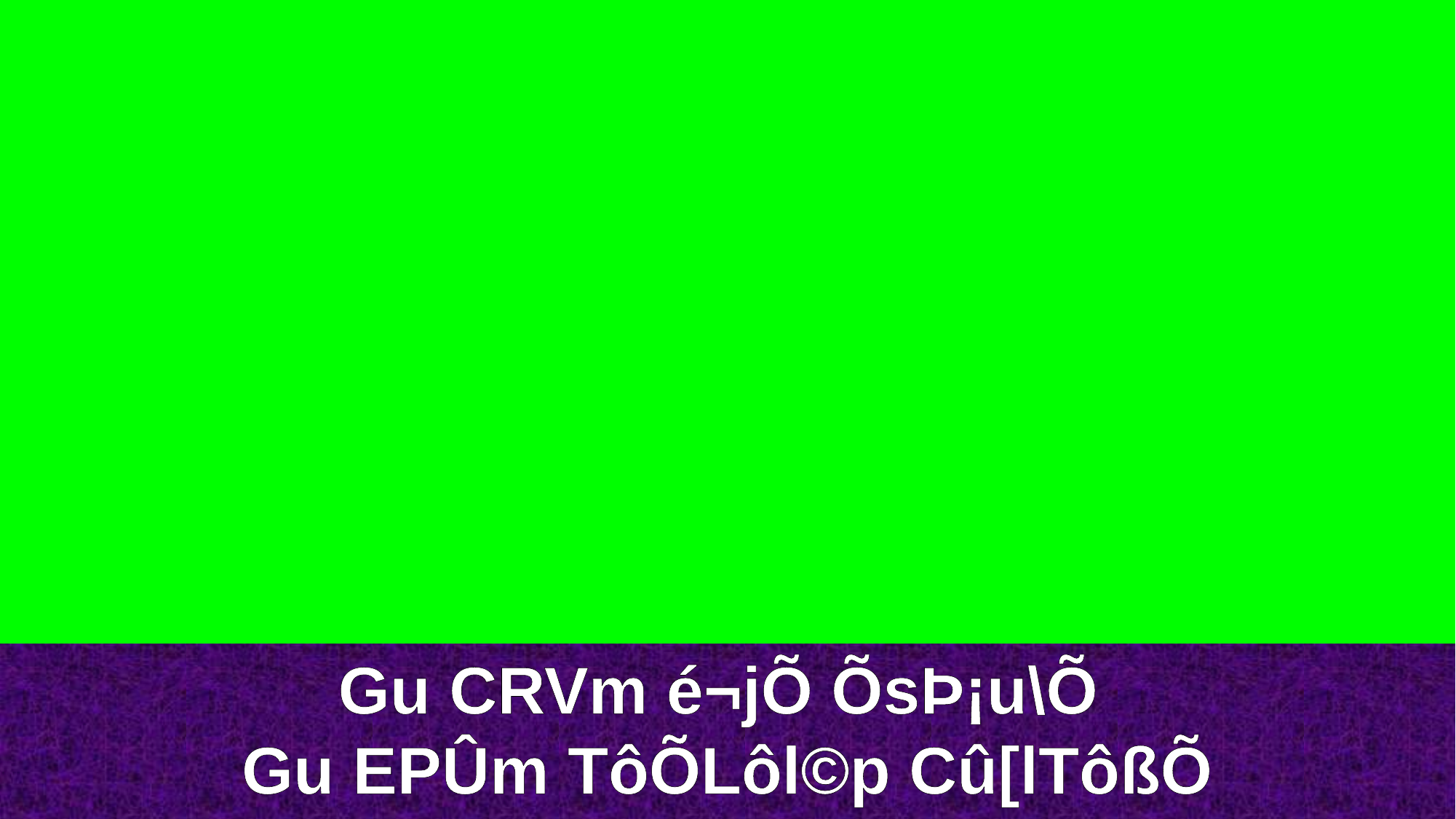

Gu CRVm é¬jÕ ÕsÞ¡u\Õ
Gu EPÛm TôÕLôl©p Cû[lTôßÕ